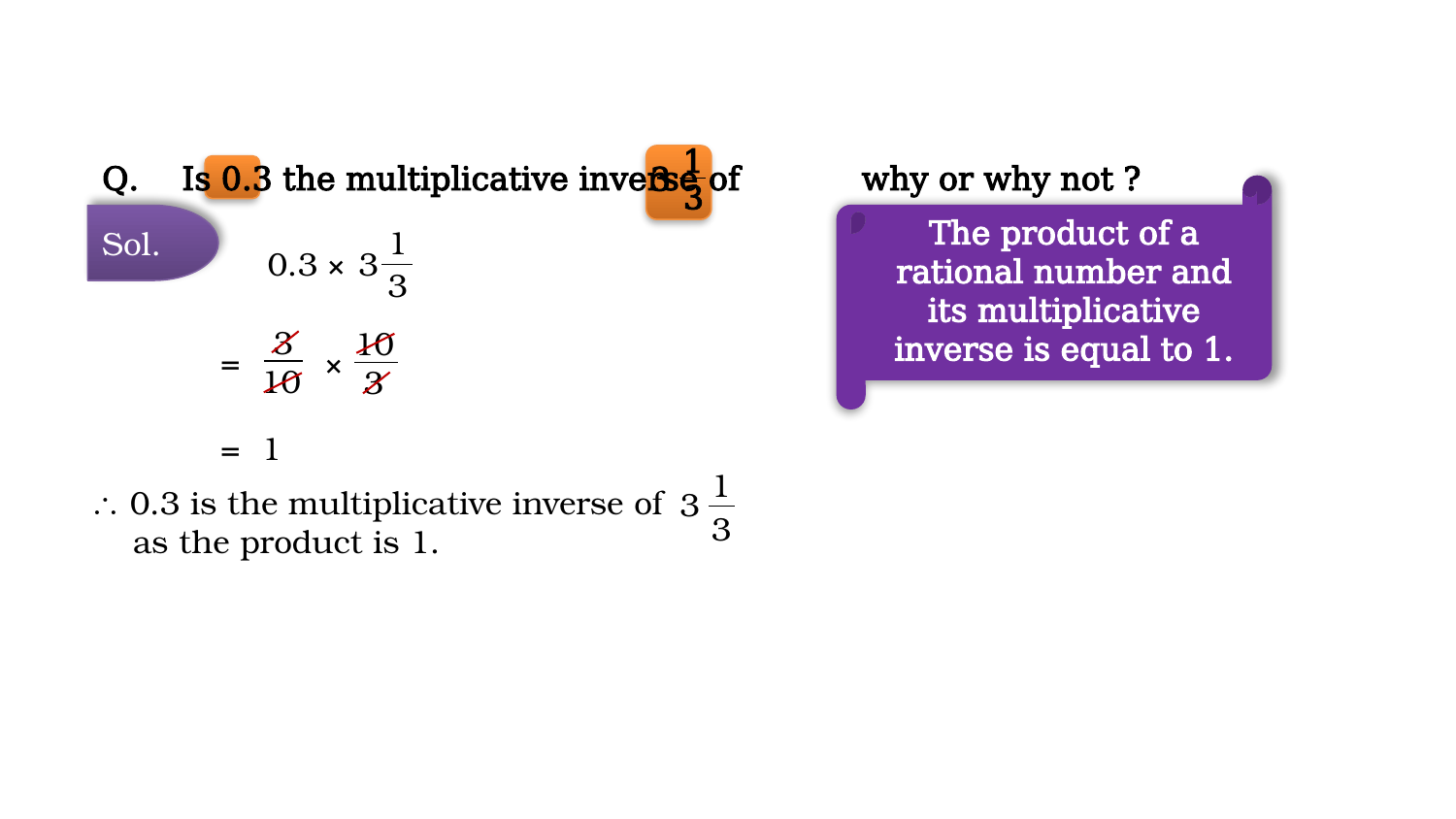

1
3
3
Q.
 Is 0.3 the multiplicative inverse of            why or why not ?

The product of a rational number and its multiplicative inverse is equal to 1.
Sol.
1
3
0.3
×
3
3
10
10
3
=
×
=
1
1
3
∴ 0.3 is the multiplicative inverse of
    as the product is 1.
3